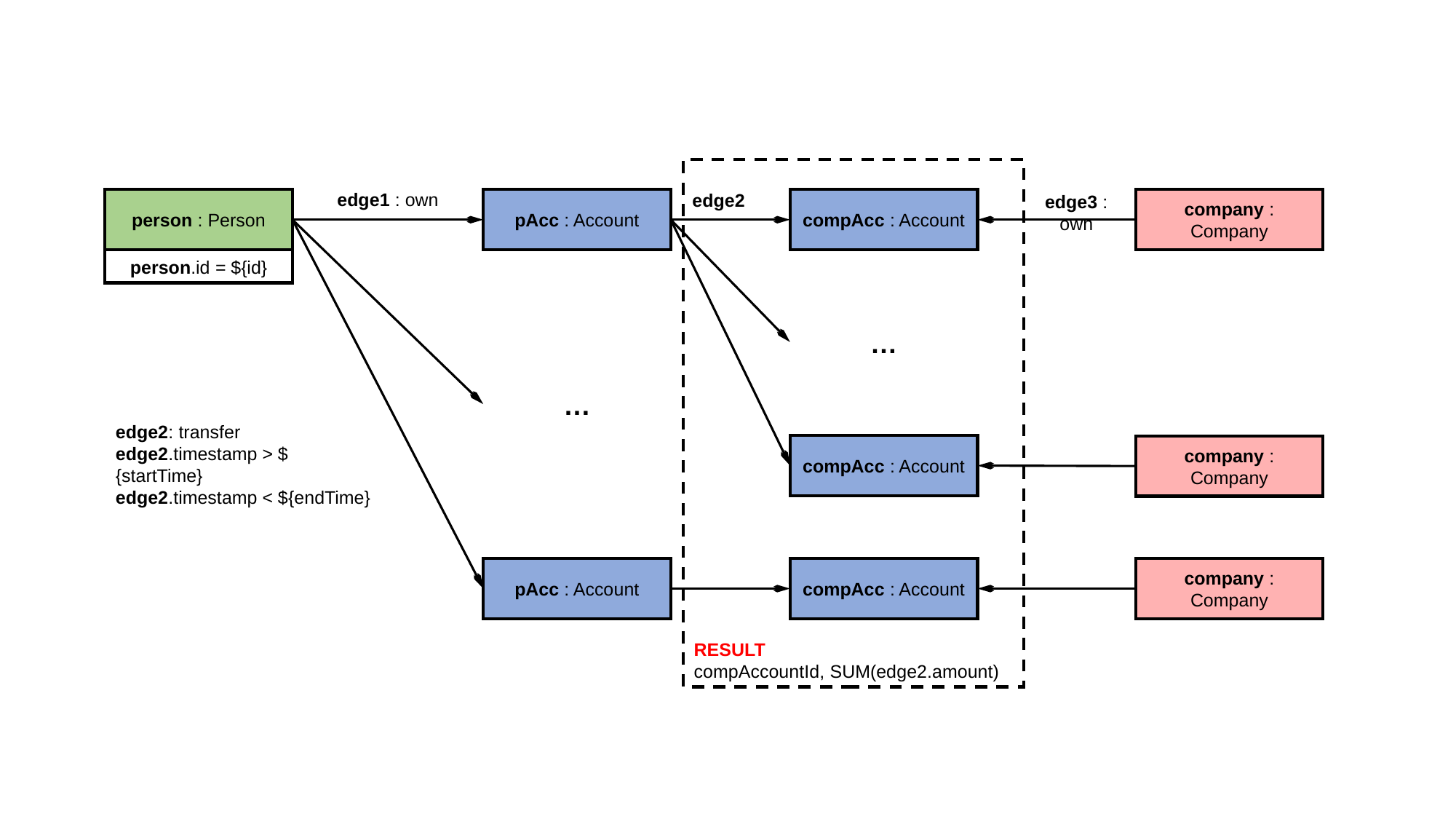

RESULT
compAccountId, SUM(edge2.amount)
edge1 : own
edge2
edge3 : own
person : Person
person.id = ${id}
pAcc : Account
compAcc : Account
company : Company
…
…
edge2: transfer
edge2.timestamp > ${startTime}
edge2.timestamp < ${endTime}
compAcc : Account
company : Company
pAcc : Account
compAcc : Account
company : Company